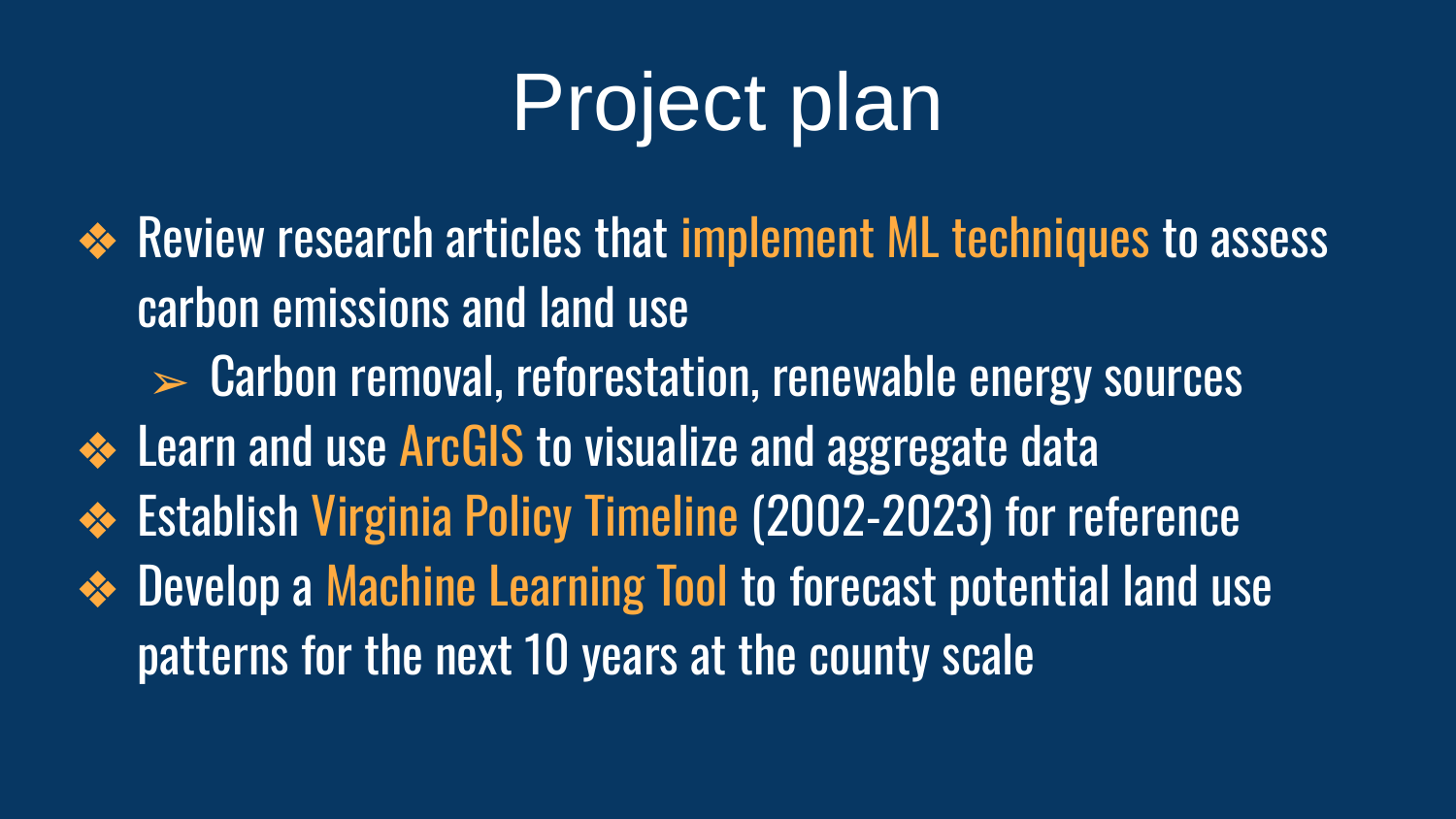

# Project plan
Review research articles that implement ML techniques to assess carbon emissions and land use
Carbon removal, reforestation, renewable energy sources
Learn and use ArcGIS to visualize and aggregate data
Establish Virginia Policy Timeline (2002-2023) for reference
Develop a Machine Learning Tool to forecast potential land use patterns for the next 10 years at the county scale